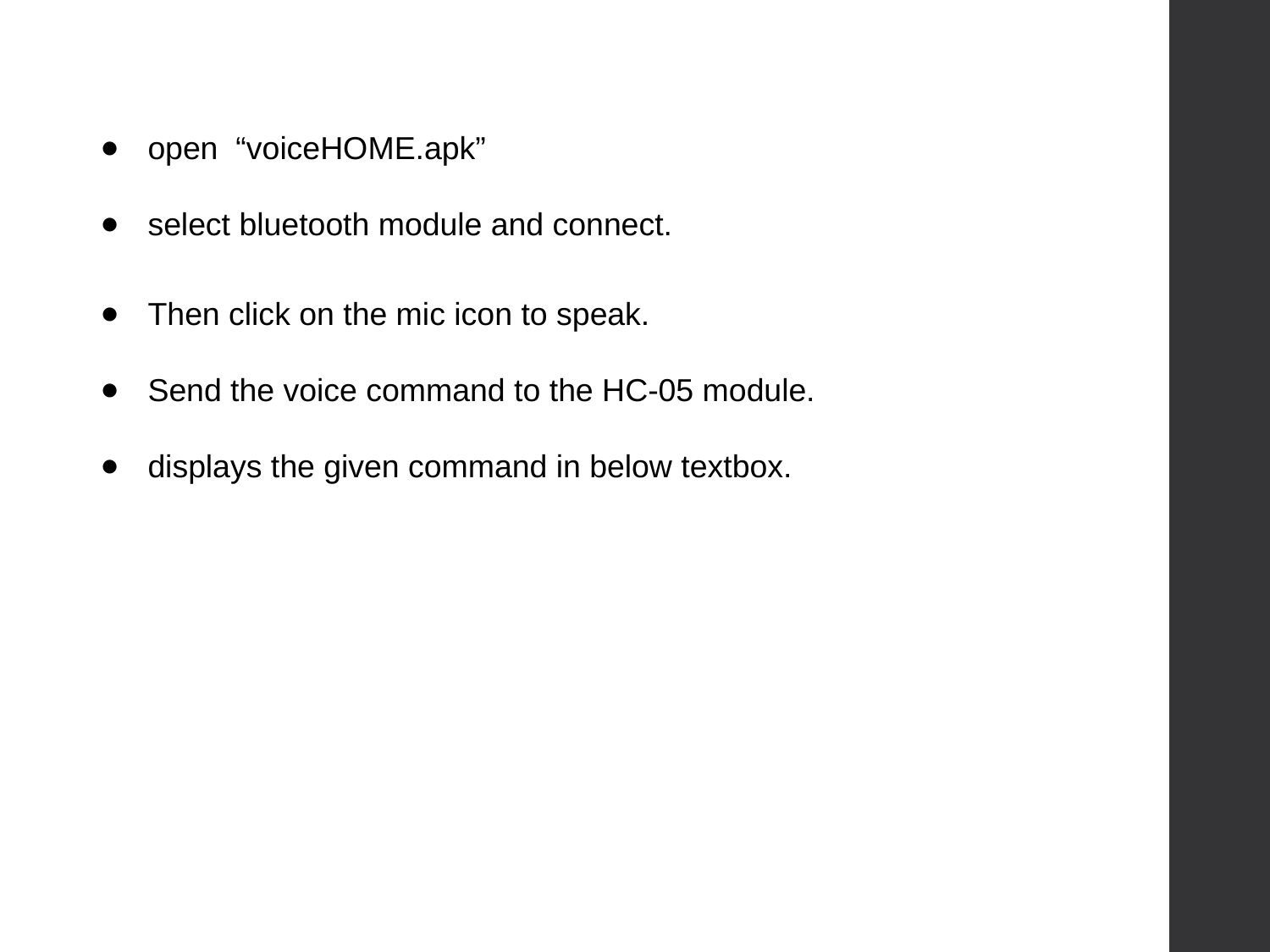

open  “voiceHOME.apk”

select bluetooth module and connect.

Then click on the mic icon to speak.

Send the voice command to the HC-05 module.

displays the given command in below textbox.